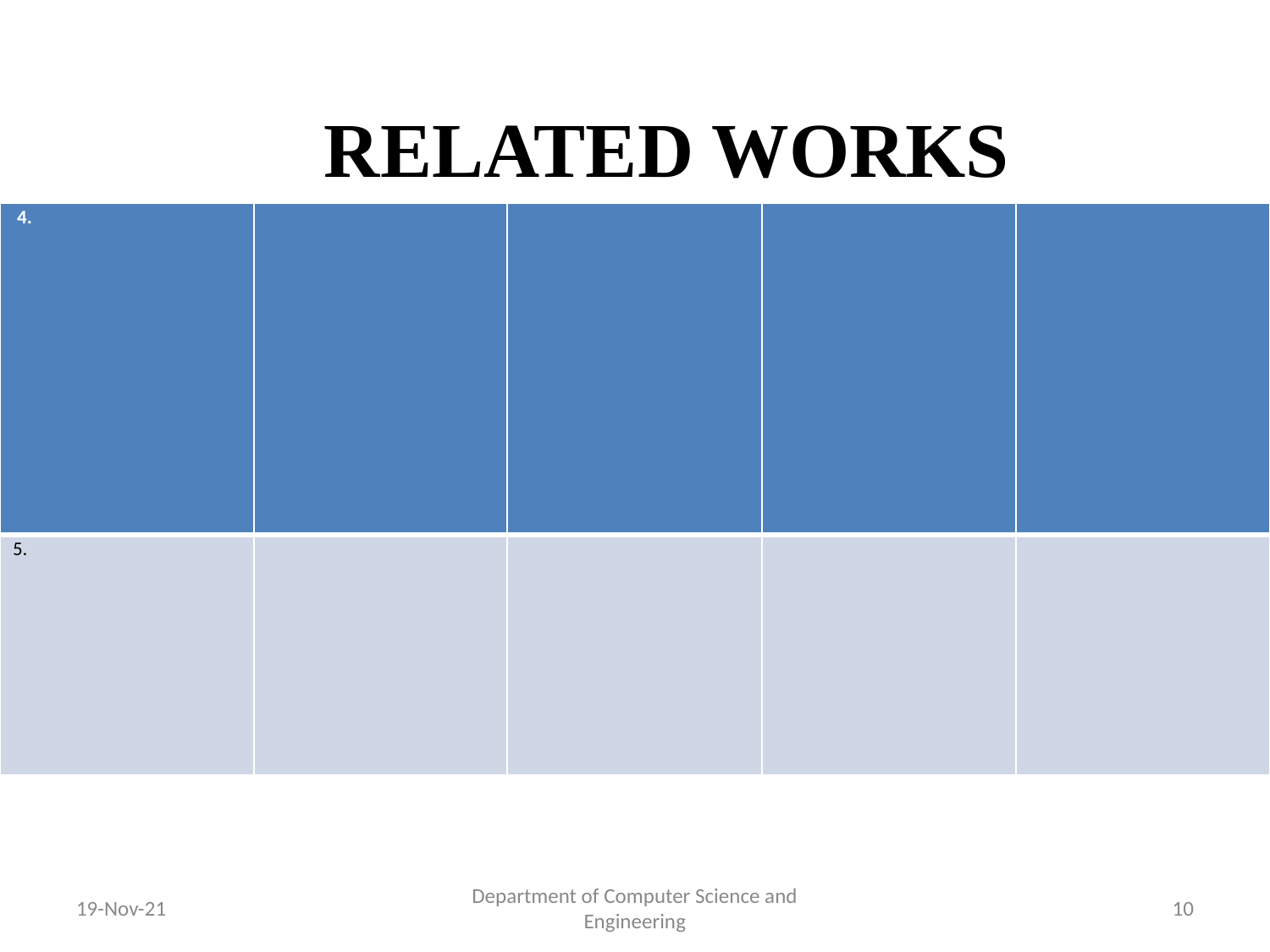

RELATED WORKS
| 4. |  |  |  |  |
| --- | --- | --- | --- | --- |
| 5. |  |  |  |  |
19-Nov-21
Department of Computer Science and Engineering
10